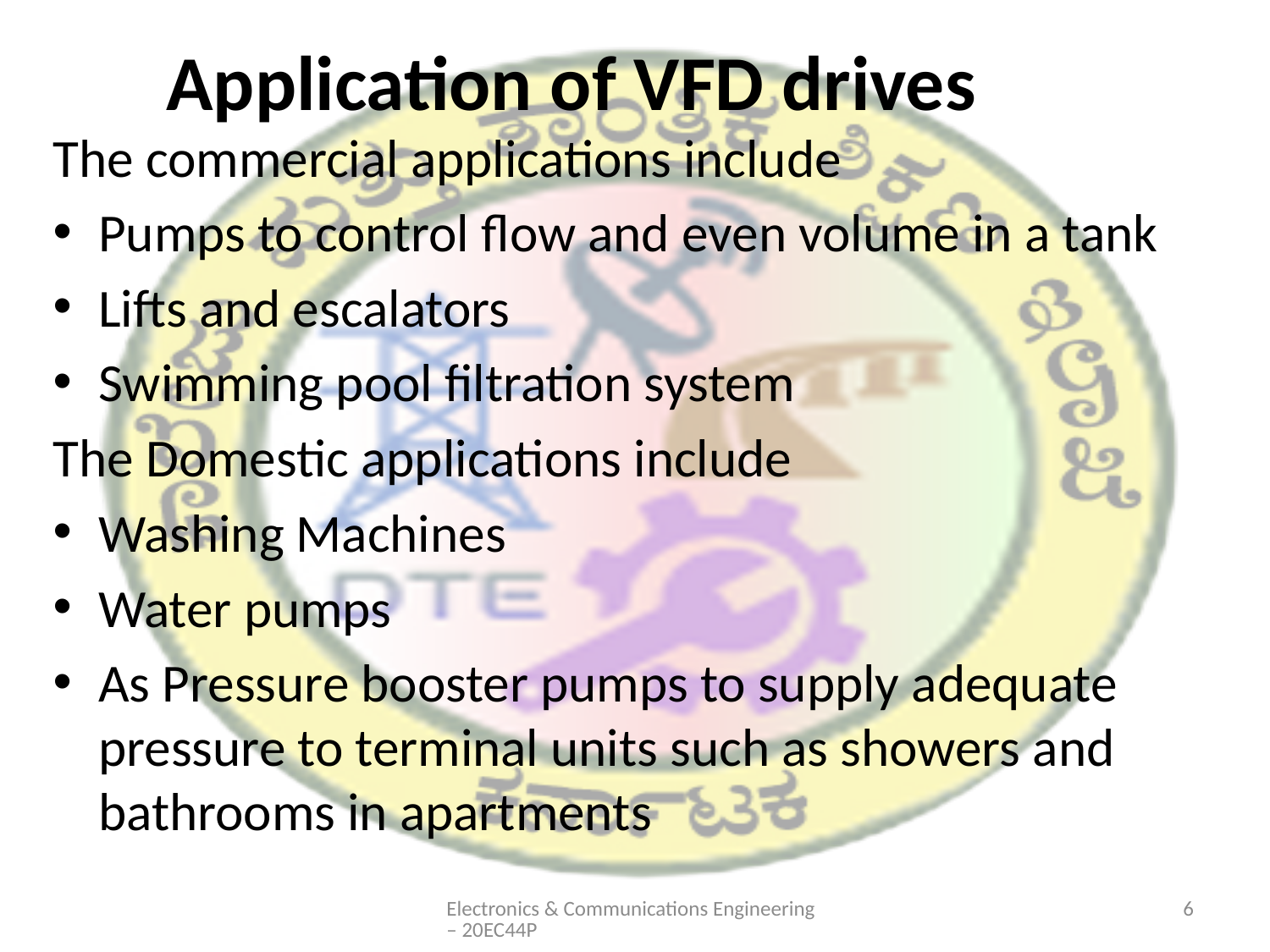

# Application of VFD drives
The commercial applications include
Pumps to control flow and even volume in a tank
Lifts and escalators
Swimming pool filtration system
The Domestic applications include
Washing Machines
Water pumps
As Pressure booster pumps to supply adequate pressure to terminal units such as showers and bathrooms in apartments
Electronics & Communications Engineering– 20EC44P
6